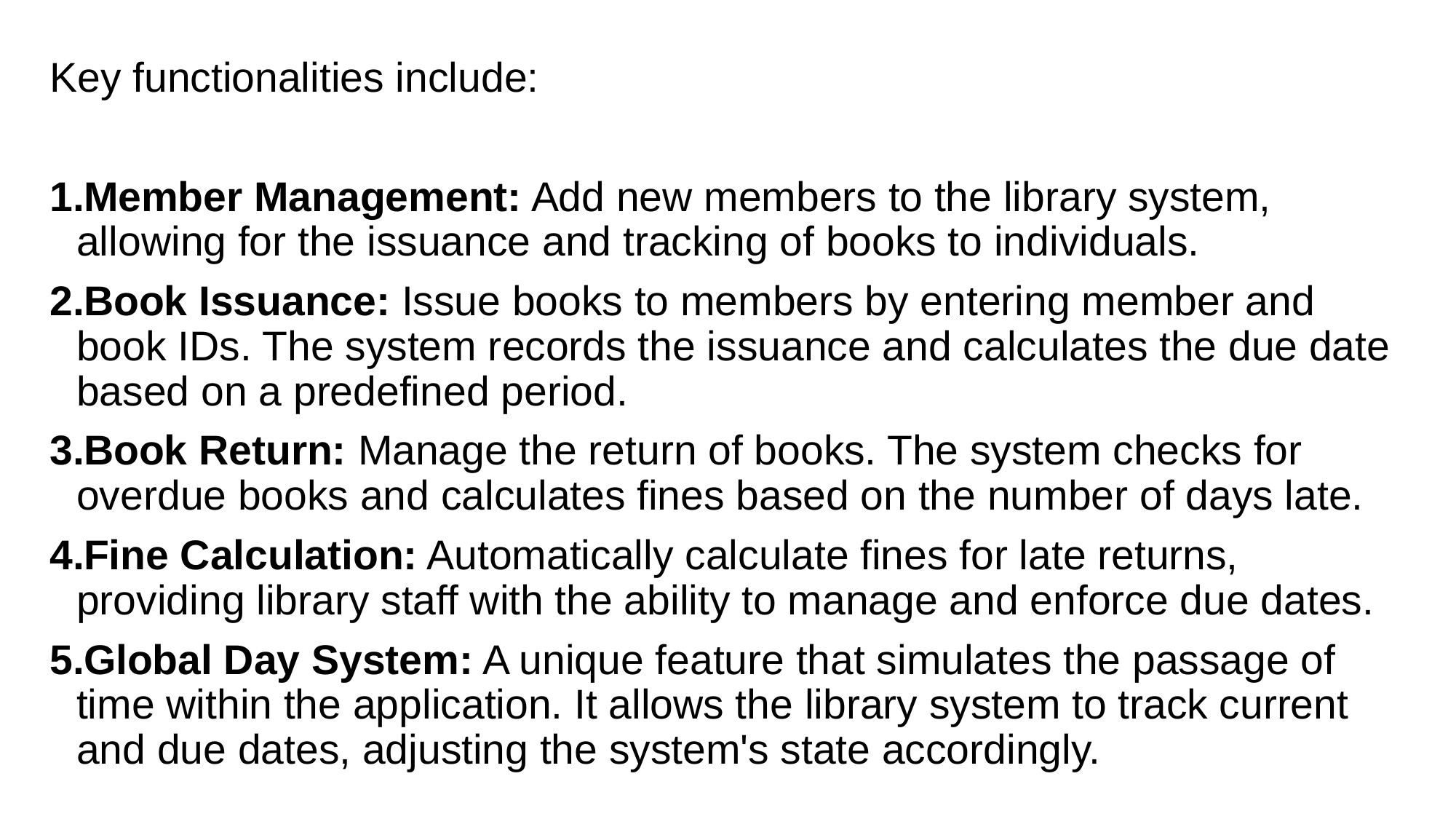

Key functionalities include:

Member Management: Add new members to the library system, allowing for the issuance and tracking of books to individuals.
Book Issuance: Issue books to members by entering member and book IDs. The system records the issuance and calculates the due date based on a predefined period.
Book Return: Manage the return of books. The system checks for overdue books and calculates fines based on the number of days late.
Fine Calculation: Automatically calculate fines for late returns, providing library staff with the ability to manage and enforce due dates.
Global Day System: A unique feature that simulates the passage of time within the application. It allows the library system to track current and due dates, adjusting the system's state accordingly.